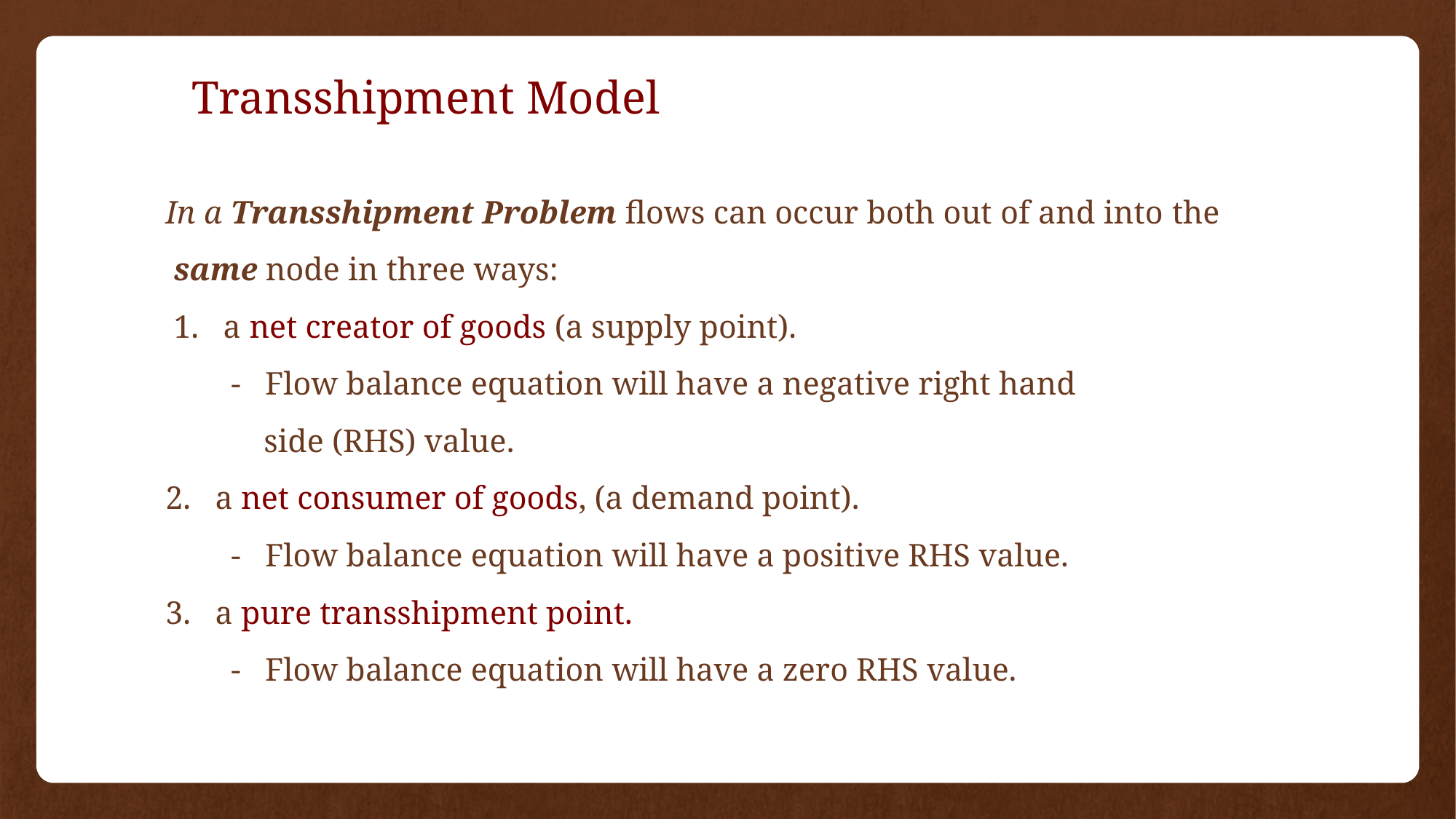

# Transshipment Model
In a Transshipment Problem flows can occur both out of and into the
 same node in three ways:
 1.   a net creator of goods (a supply point).
        -   Flow balance equation will have a negative right hand
            side (RHS) value.
2.   a net consumer of goods, (a demand point).
        -   Flow balance equation will have a positive RHS value.
3.   a pure transshipment point.
        -   Flow balance equation will have a zero RHS value.